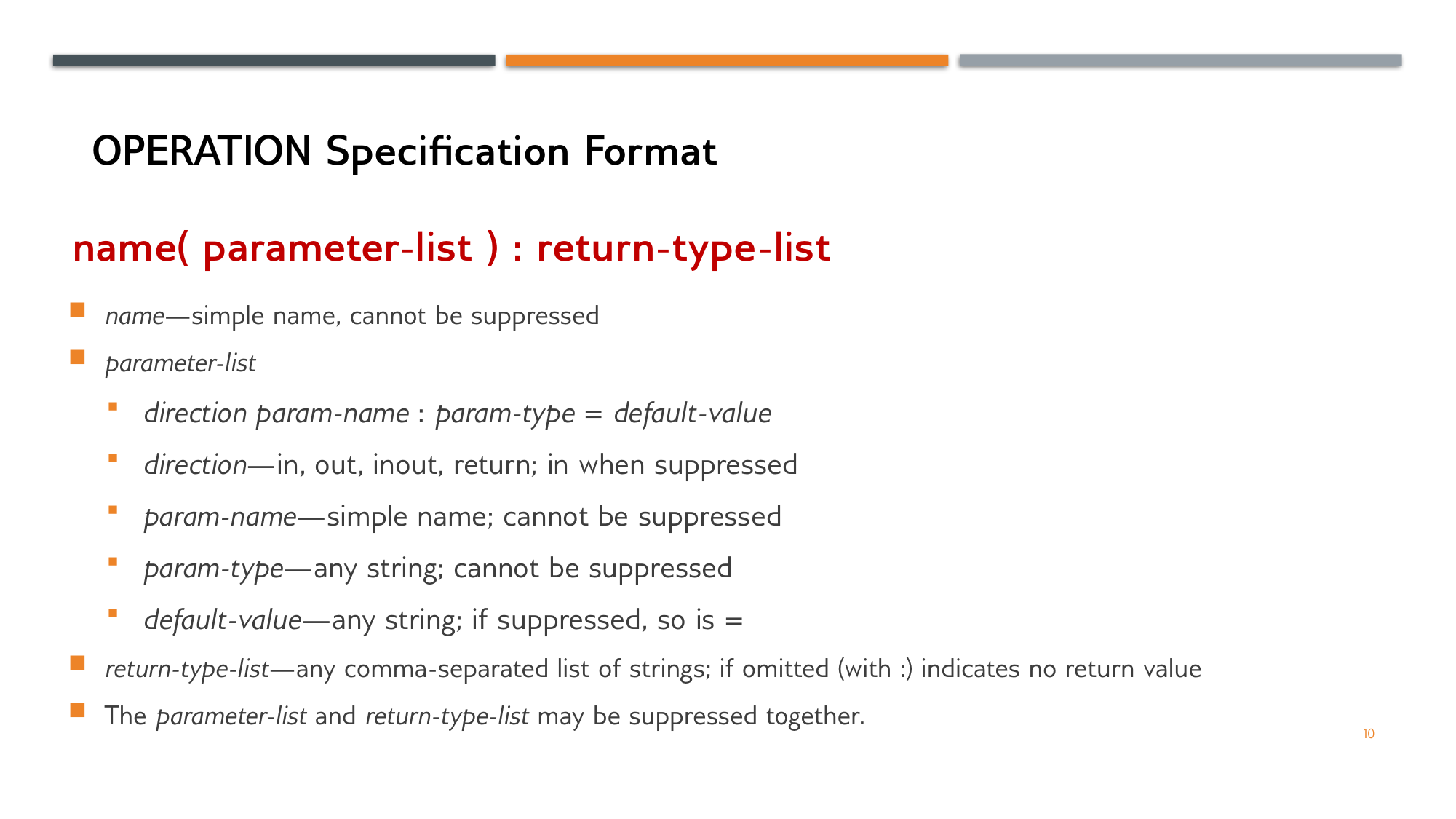

OPERATION Specification Format
name( parameter-list ) : return-type-list

name—simple name, cannot be suppressed
parameter-list
direction param-name : param-type = default-value
direction—in, out, inout, return; in when suppressed
param-name—simple name; cannot be suppressed
param-type—any string; cannot be suppressed
default-value—any string; if suppressed, so is =
return-type-list—any comma-separated list of strings; if omitted (with :) indicates no return value
The parameter-list and return-type-list may be suppressed together.

10